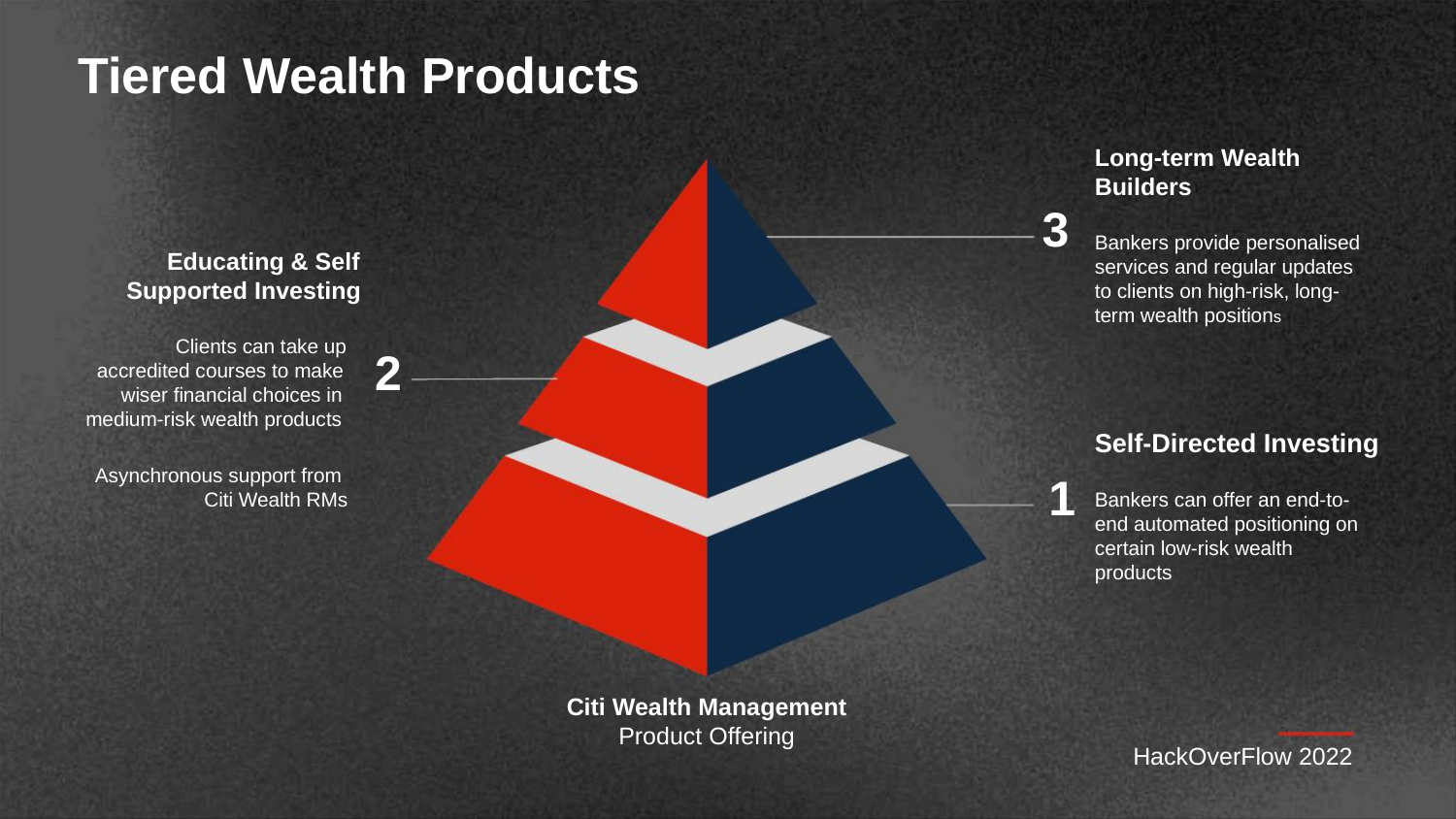

Tiered Wealth Products
Long-term Wealth
Builders
3
1
Bankers provide personalised
services and regular updates
to clients on high-risk, long-
term wealth positions
Educating & Self
Supported Investing
Clients can take up
accredited courses to make
wiser financial choices in
2
medium-risk wealth products
Self-Directed Investing
Asynchronous support from
Citi Wealth RMs
Bankers can offer an end-to-
end automated positioning on
certain low-risk wealth
products
Citi Wealth Management
Product Offering
HackOverFlow 2022